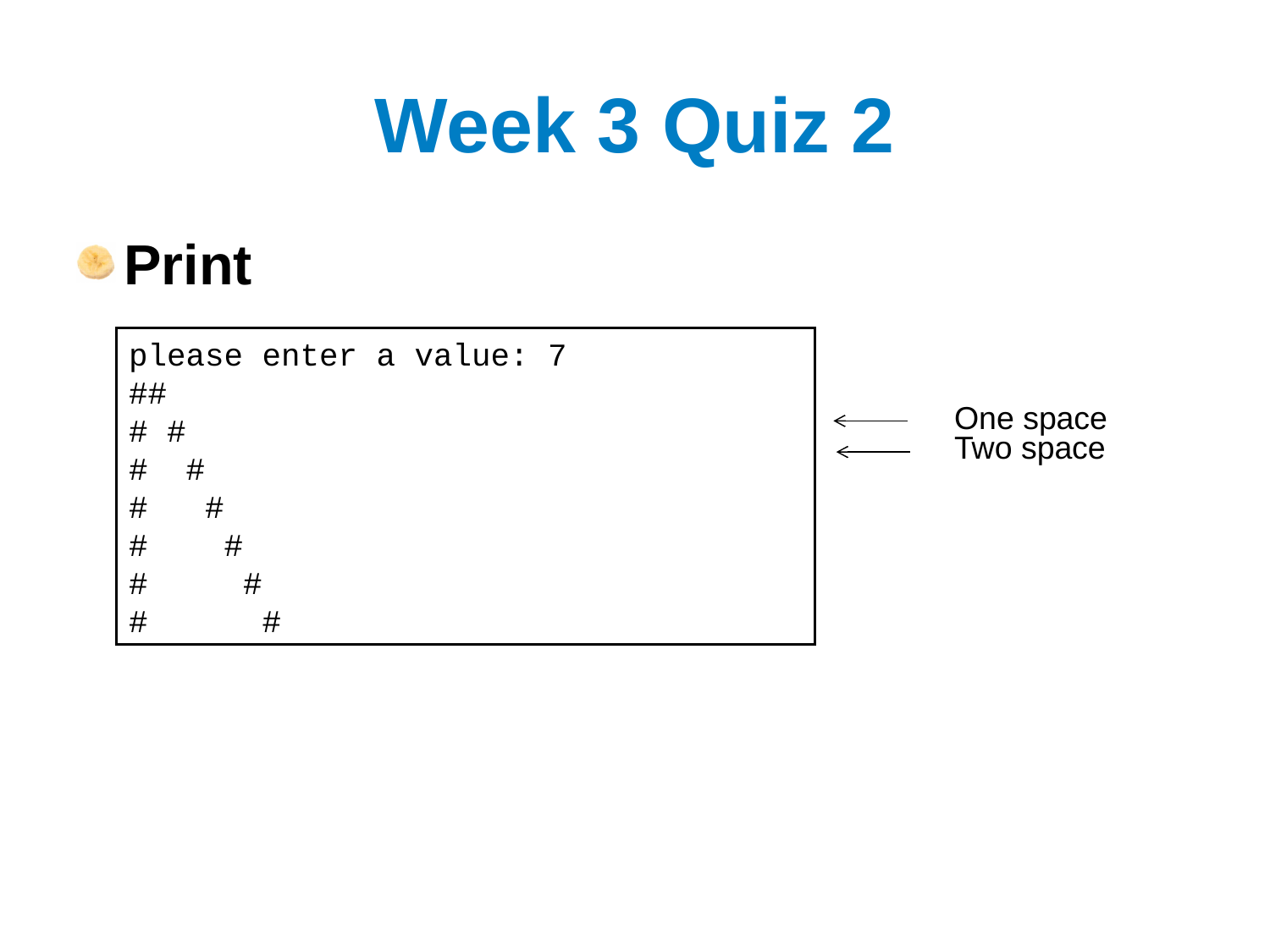

# Week 3 Quiz 2
Print
please enter a value: 7
##
# #
#  #
#   #
#    #
#     #
#      #
One space
Two space